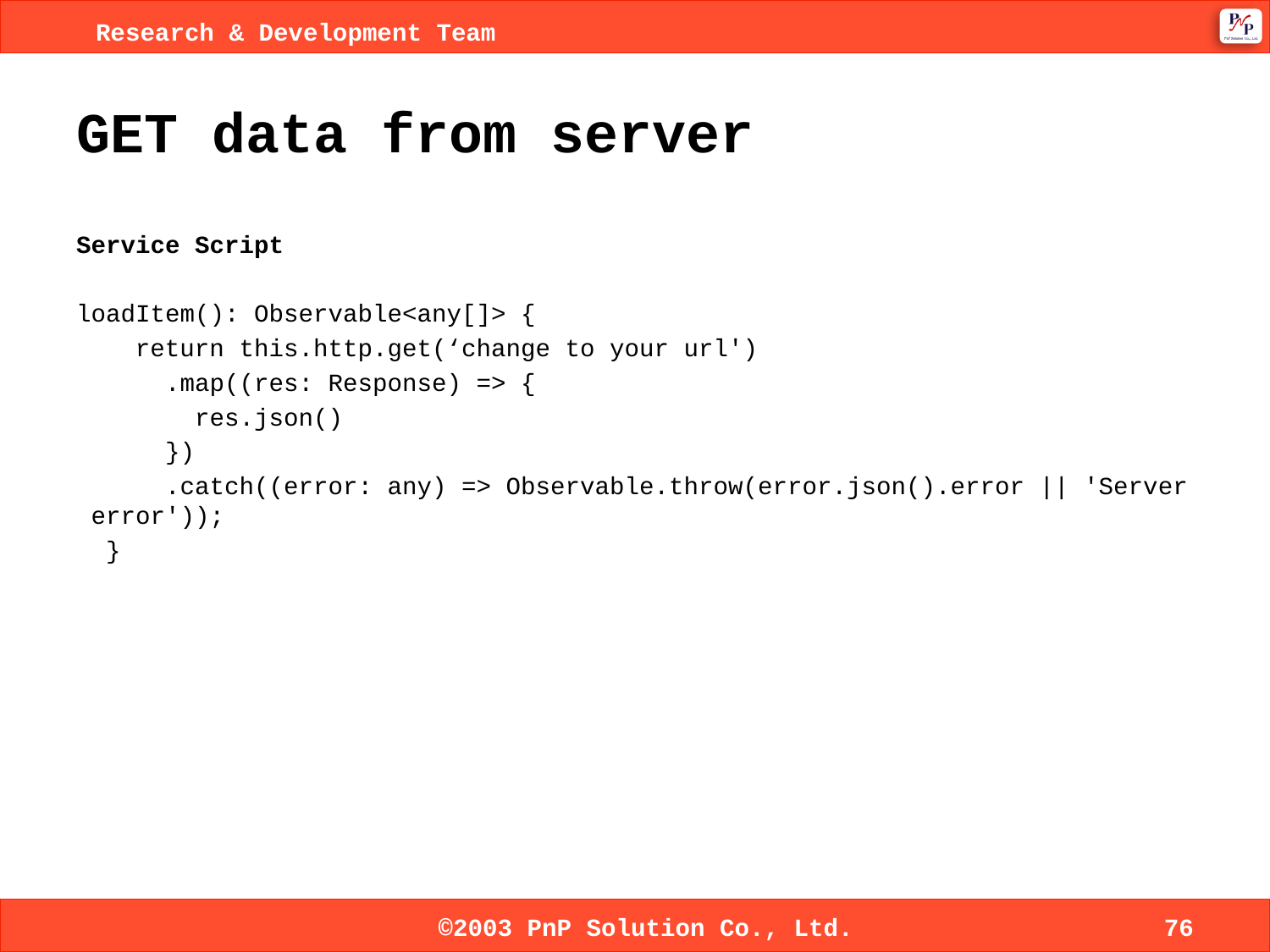

# GET data from server
Service Script

loadItem(): Observable<any[]> {
    return this.http.get(‘change to your url')
      .map((res: Response) => {
        res.json()
      })
      .catch((error: any) => Observable.throw(error.json().error || 'Server error'));
  }

©2003 PnP Solution Co., Ltd.
76